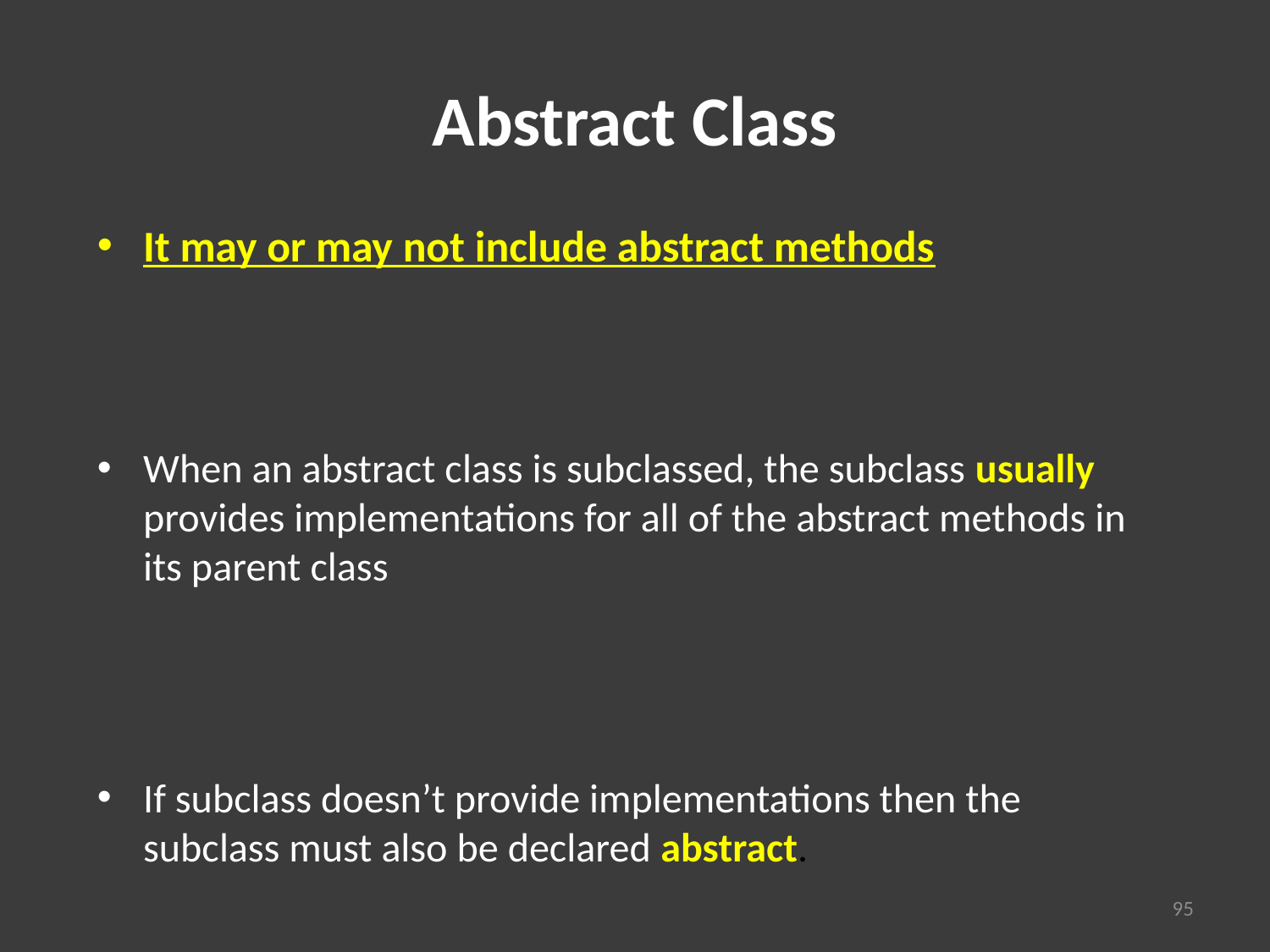

# Abstract Class
It may or may not include abstract methods

When an abstract class is subclassed, the subclass usually  provides implementations for all of the abstract methods in its parent class

If subclass doesn’t provide implementations then the subclass must also be declared abstract.

95